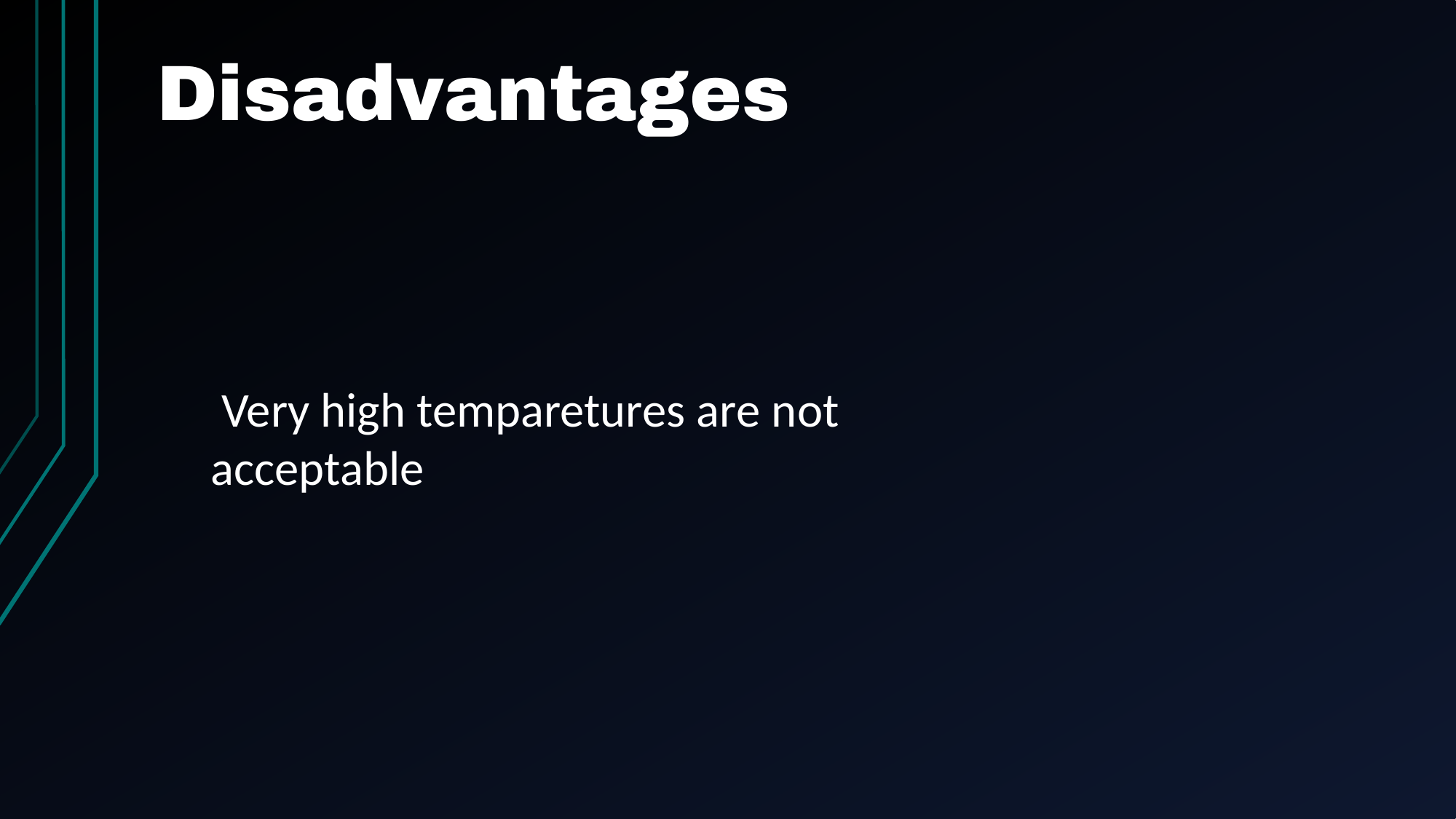

Disadvantages

 Very high temparetures are not acceptable